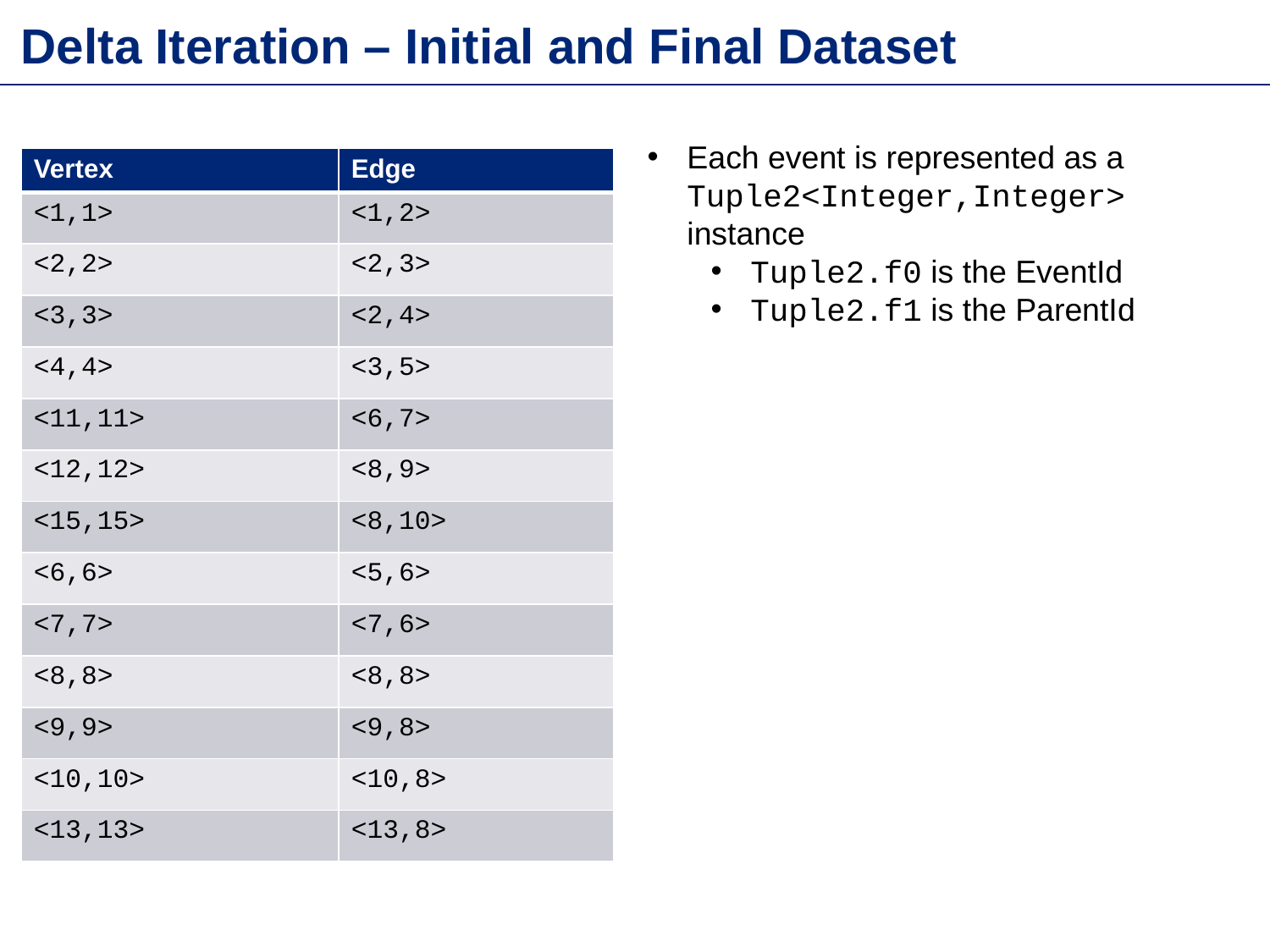

Delta Iteration – Initial and Final Dataset
Each event is represented as a Tuple2<Integer,Integer> instance
Tuple2.f0 is the EventId
Tuple2.f1 is the ParentId
| Vertex | Edge |
| --- | --- |
| <1,1> | <1,2> |
| <2,2> | <2,3> |
| <3,3> | <2,4> |
| <4,4> | <3,5> |
| <11,11> | <6,7> |
| <12,12> | <8,9> |
| <15,15> | <8,10> |
| <6,6> | <5,6> |
| <7,7> | <7,6> |
| <8,8> | <8,8> |
| <9,9> | <9,8> |
| <10,10> | <10,8> |
| <13,13> | <13,8> |